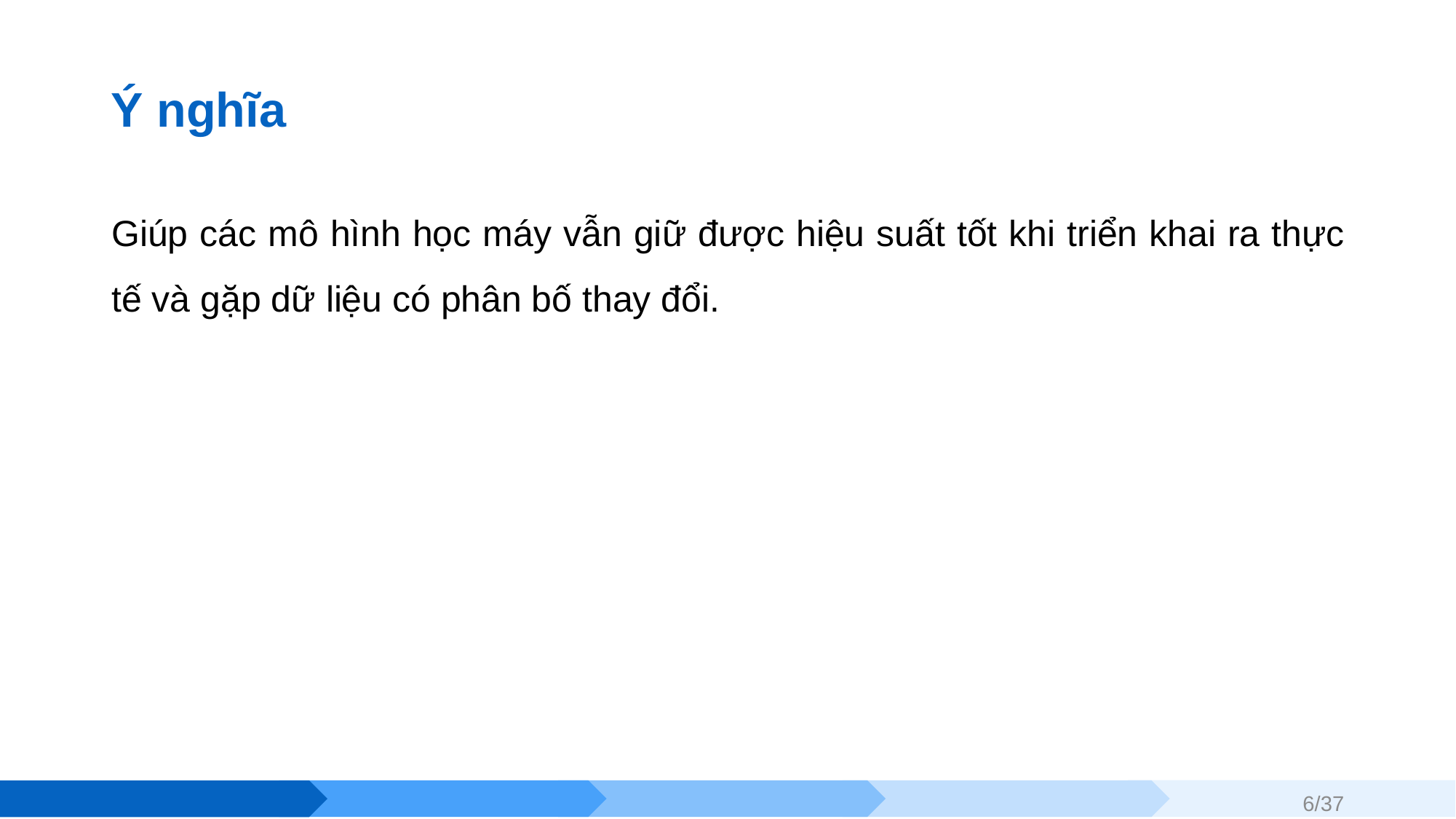

# Ý nghĩa
Giúp các mô hình học máy vẫn giữ được hiệu suất tốt khi triển khai ra thực tế và gặp dữ liệu có phân bố thay đổi.
6/37